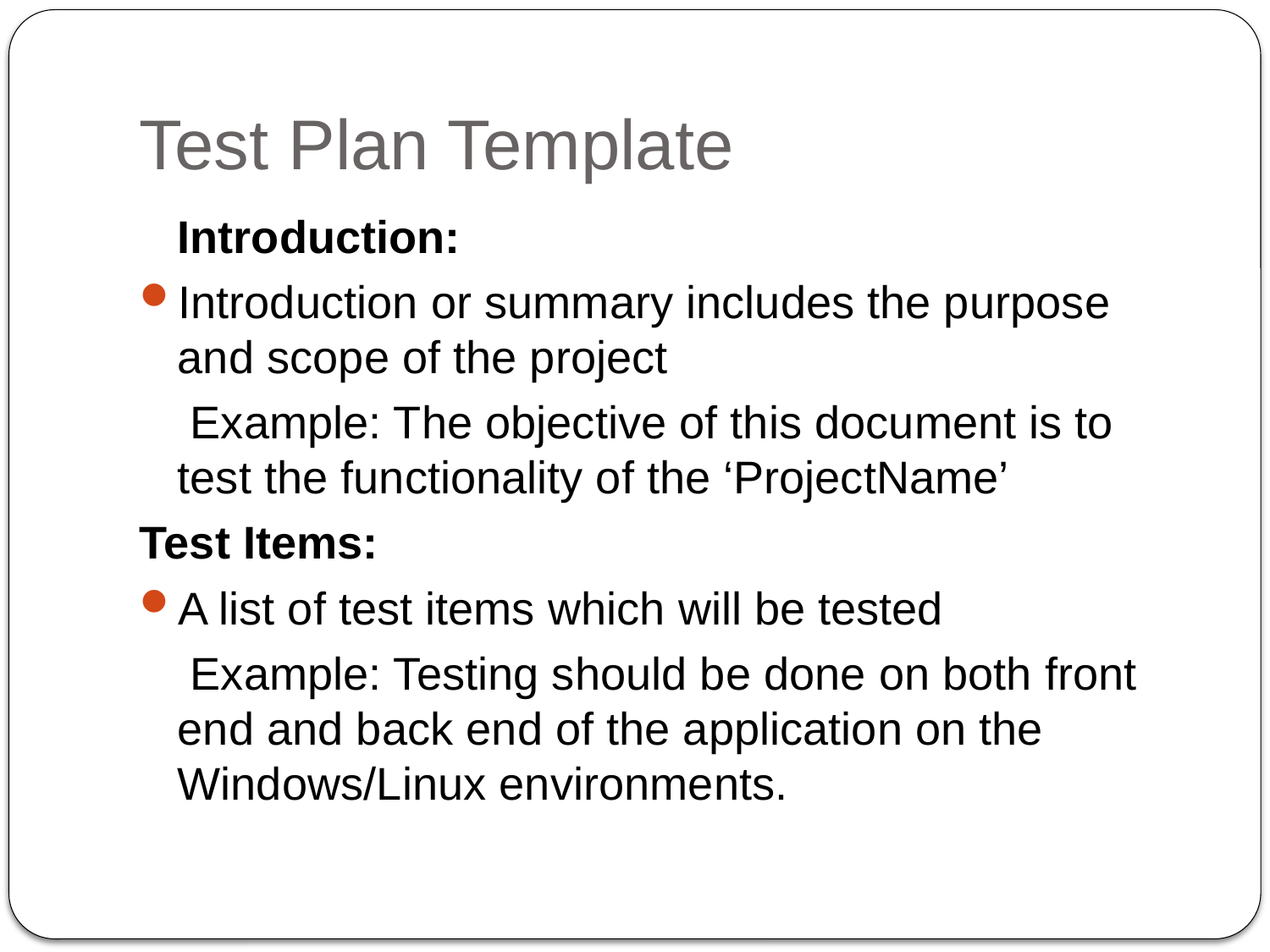

# Test Plan Template
   Introduction:
Introduction or summary includes the purpose and scope of the project
    Example: The objective of this document is to test the functionality of the ‘ProjectName’
Test Items:
A list of test items which will be tested
    Example: Testing should be done on both front     end and back end of the application on the Windows/Linux environments.